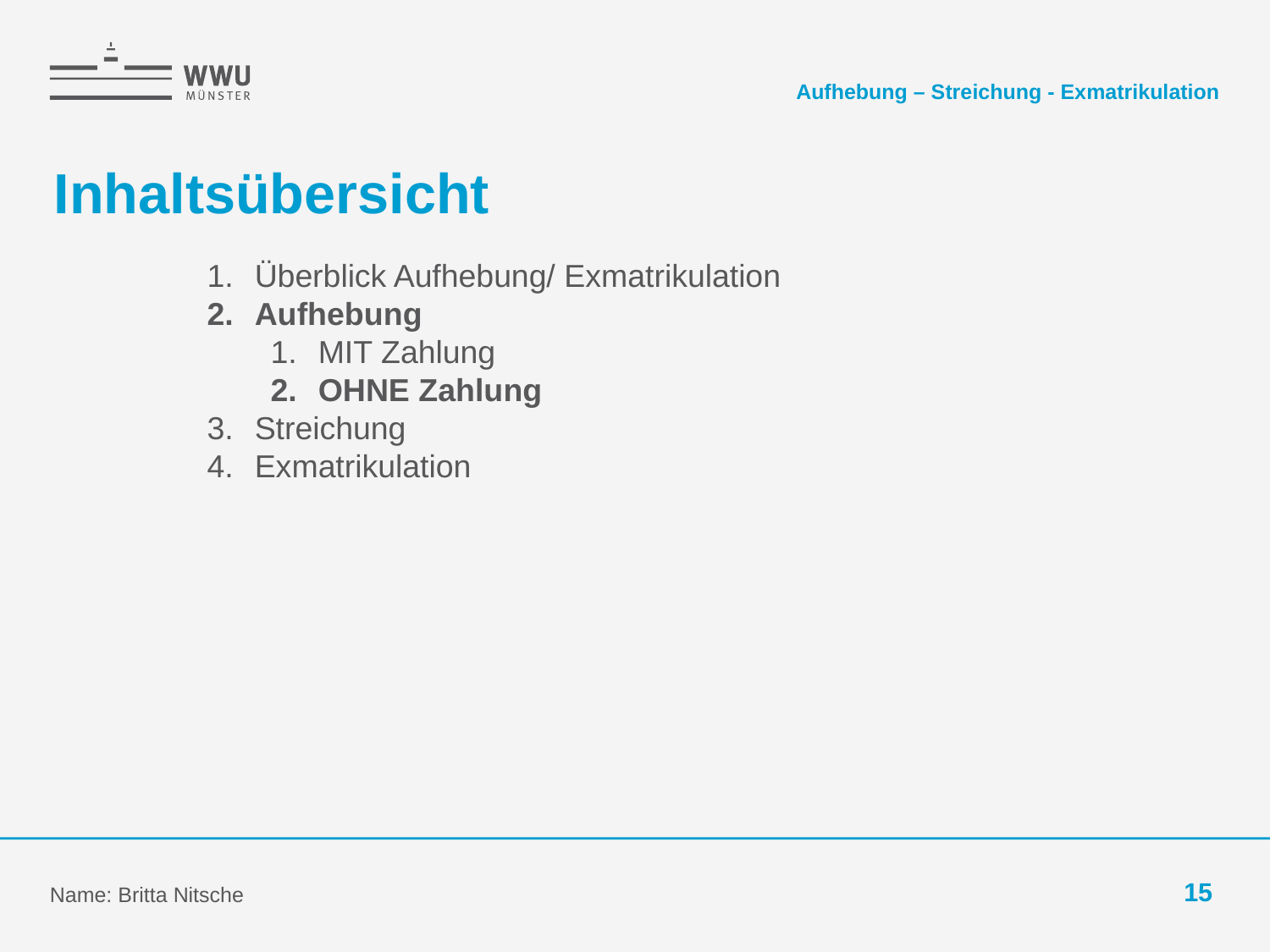

Aufhebung – Streichung - Exmatrikulation
# Inhaltsübersicht

Überblick Aufhebung/ Exmatrikulation
Aufhebung
MIT Zahlung
OHNE Zahlung
Streichung
Exmatrikulation

Name: Britta Nitsche
15